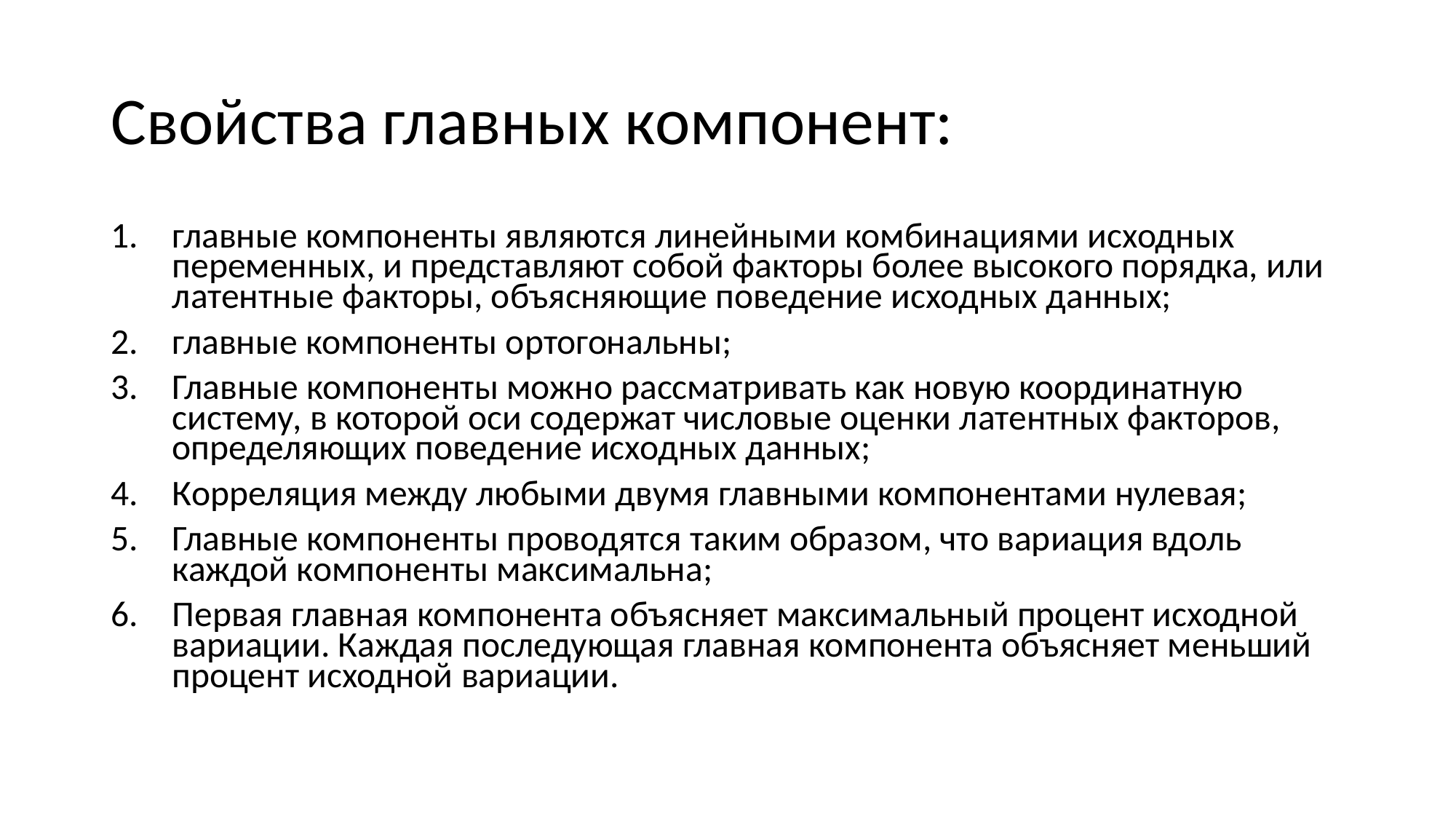

# Свойства главных компонент:
главные компоненты являются линейными комбинациями исходных переменных, и представляют собой факторы более высокого порядка, или латентные факторы, объясняющие поведение исходных данных;
главные компоненты ортогональны;
Главные компоненты можно рассматривать как новую координатную систему, в которой оси содержат числовые оценки латентных факторов, определяющих поведение исходных данных;
Корреляция между любыми двумя главными компонентами нулевая;
Главные компоненты проводятся таким образом, что вариация вдоль каждой компоненты максимальна;
Первая главная компонента объясняет максимальный процент исходной вариации. Каждая последующая главная компонента объясняет меньший процент исходной вариации.